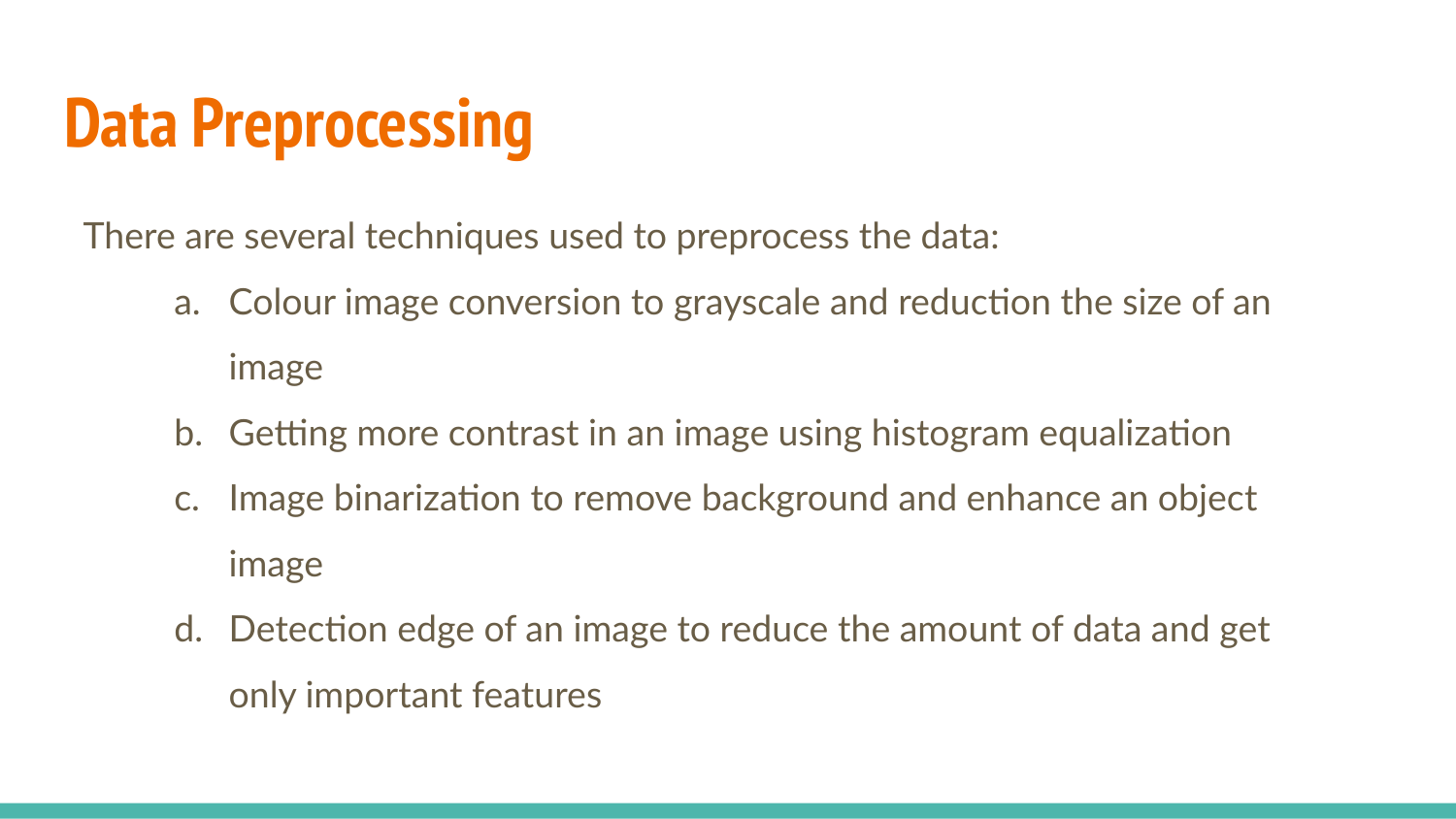

# Data Preprocessing
There are several techniques used to preprocess the data:
Colour image conversion to grayscale and reduction the size of an image
Getting more contrast in an image using histogram equalization
Image binarization to remove background and enhance an object image
Detection edge of an image to reduce the amount of data and get only important features